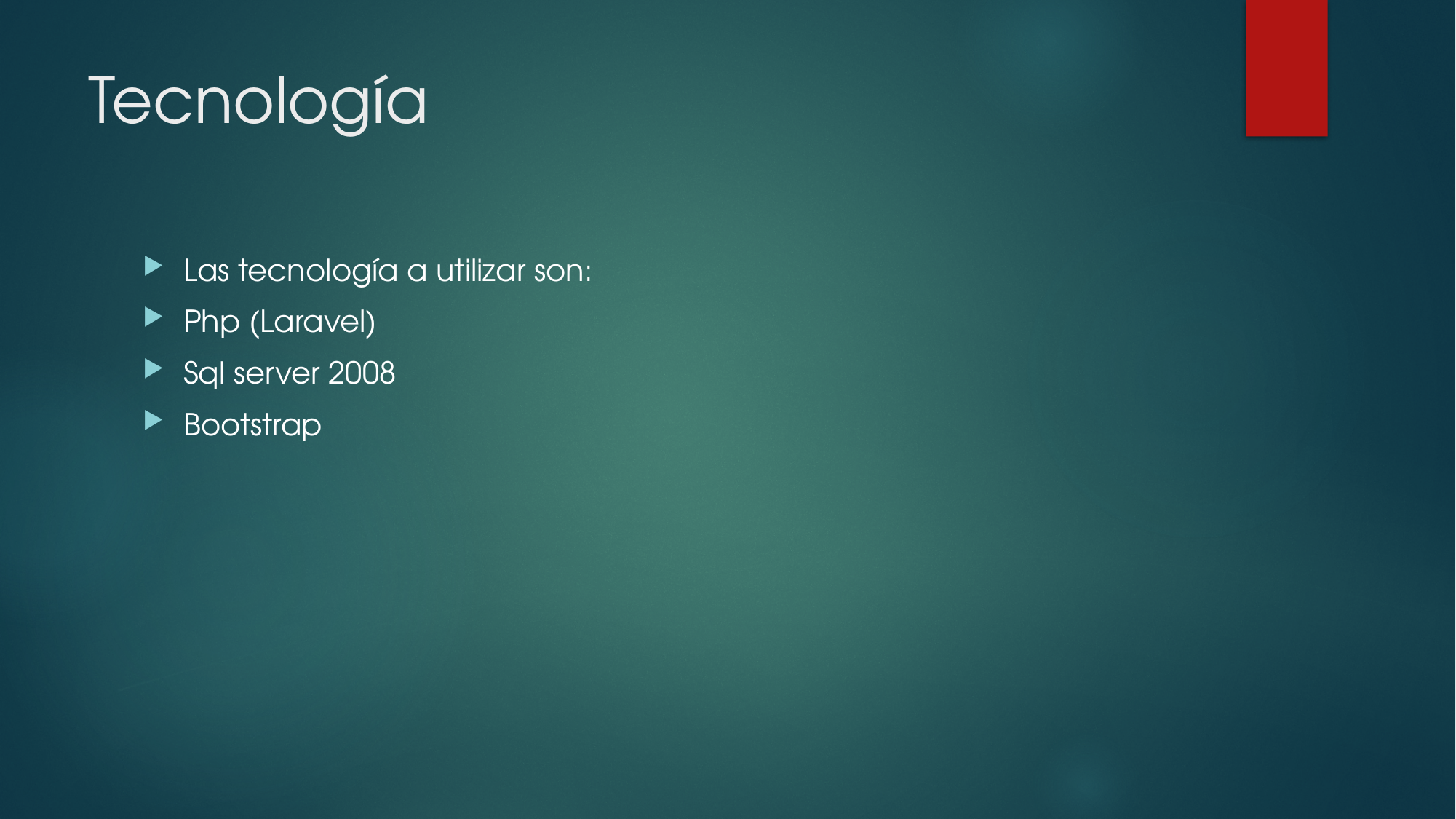

# Tecnología
Las tecnología a utilizar son:
Php (Laravel)
Sql server 2008
Bootstrap